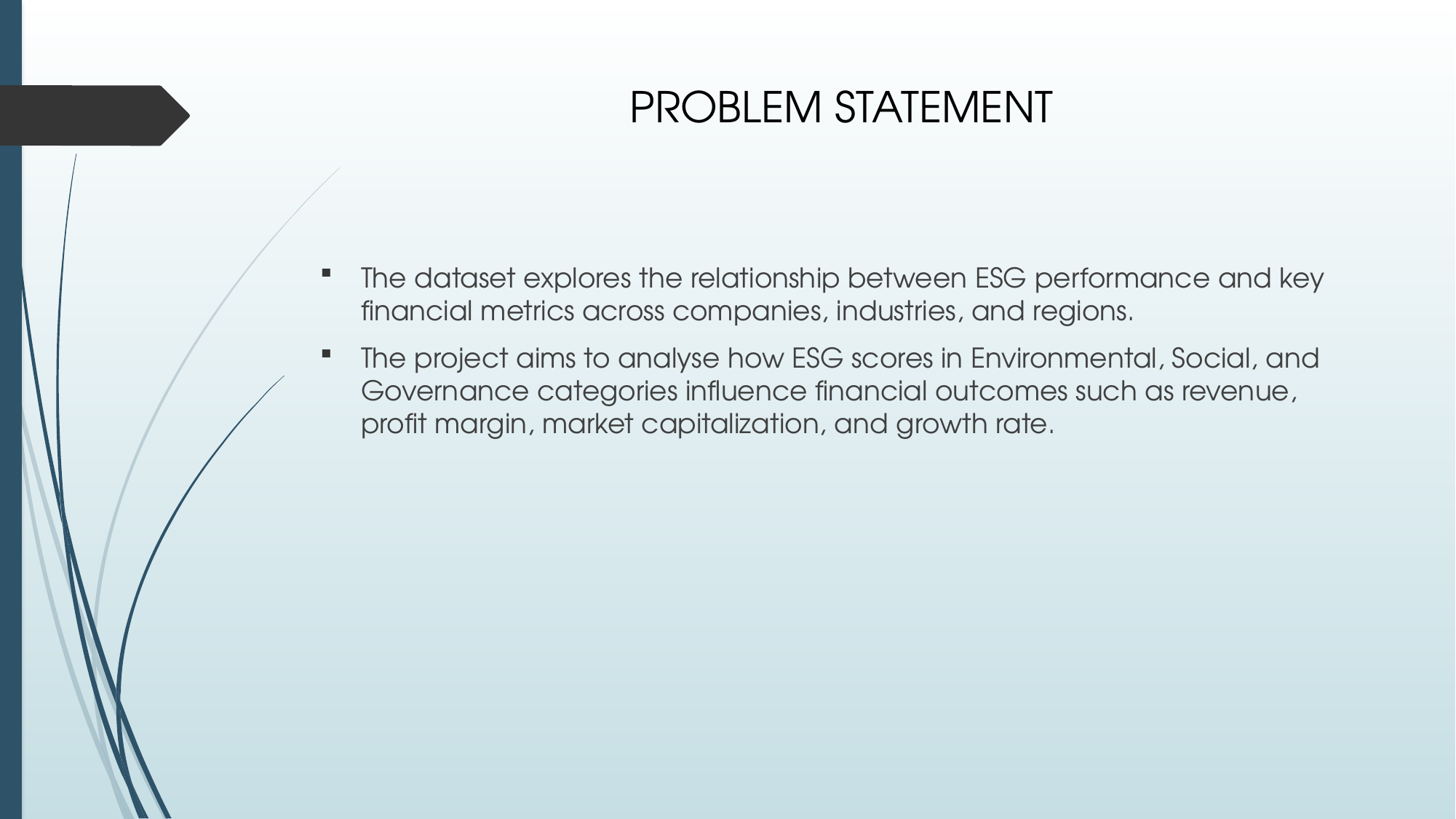

# PROBLEM STATEMENT
The dataset explores the relationship between ESG performance and key financial metrics across companies, industries, and regions.
The project aims to analyse how ESG scores in Environmental, Social, and Governance categories influence financial outcomes such as revenue, profit margin, market capitalization, and growth rate.